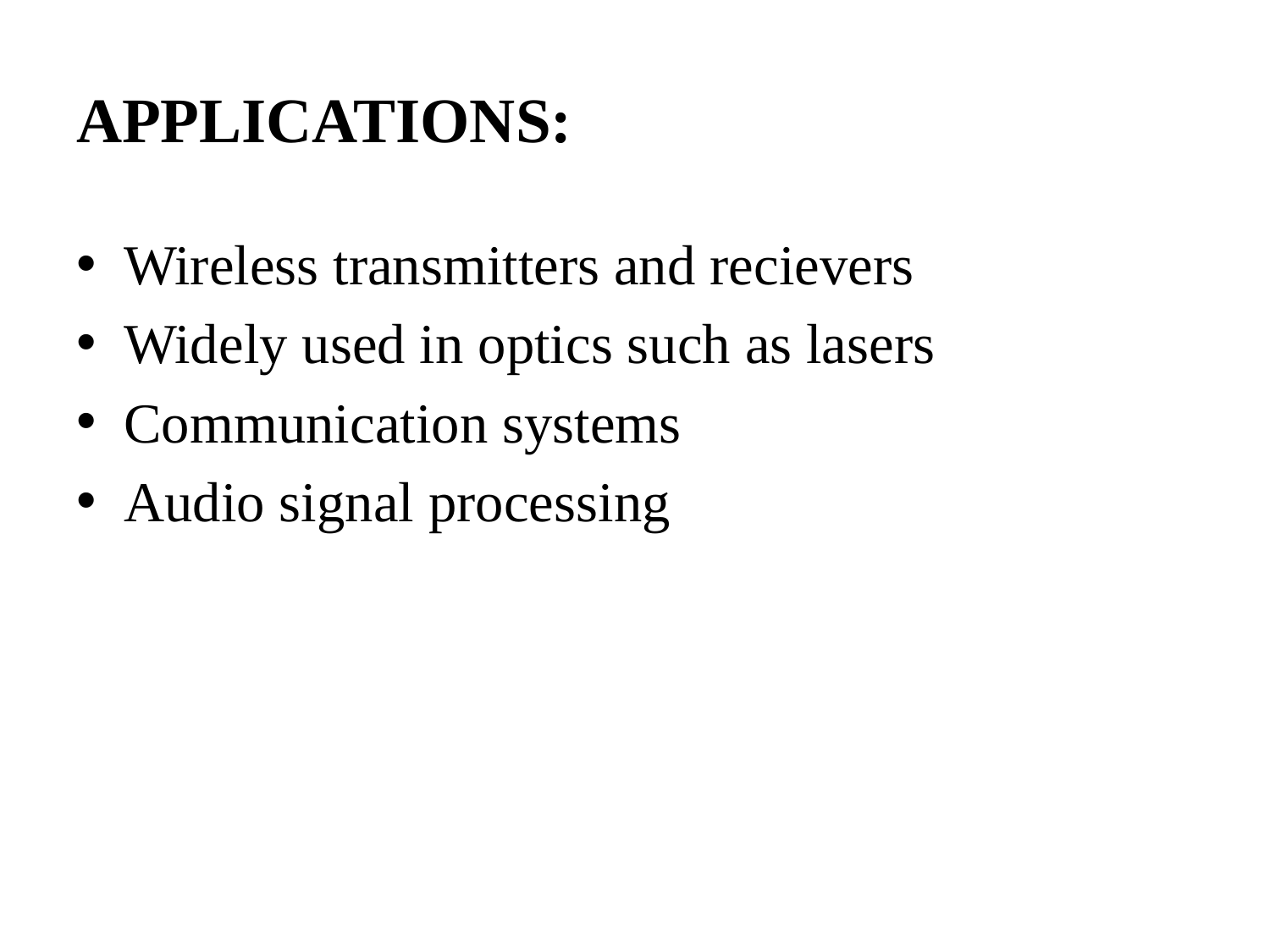

# APPLICATIONS:
Wireless transmitters and recievers
Widely used in optics such as lasers
Communication systems
Audio signal processing